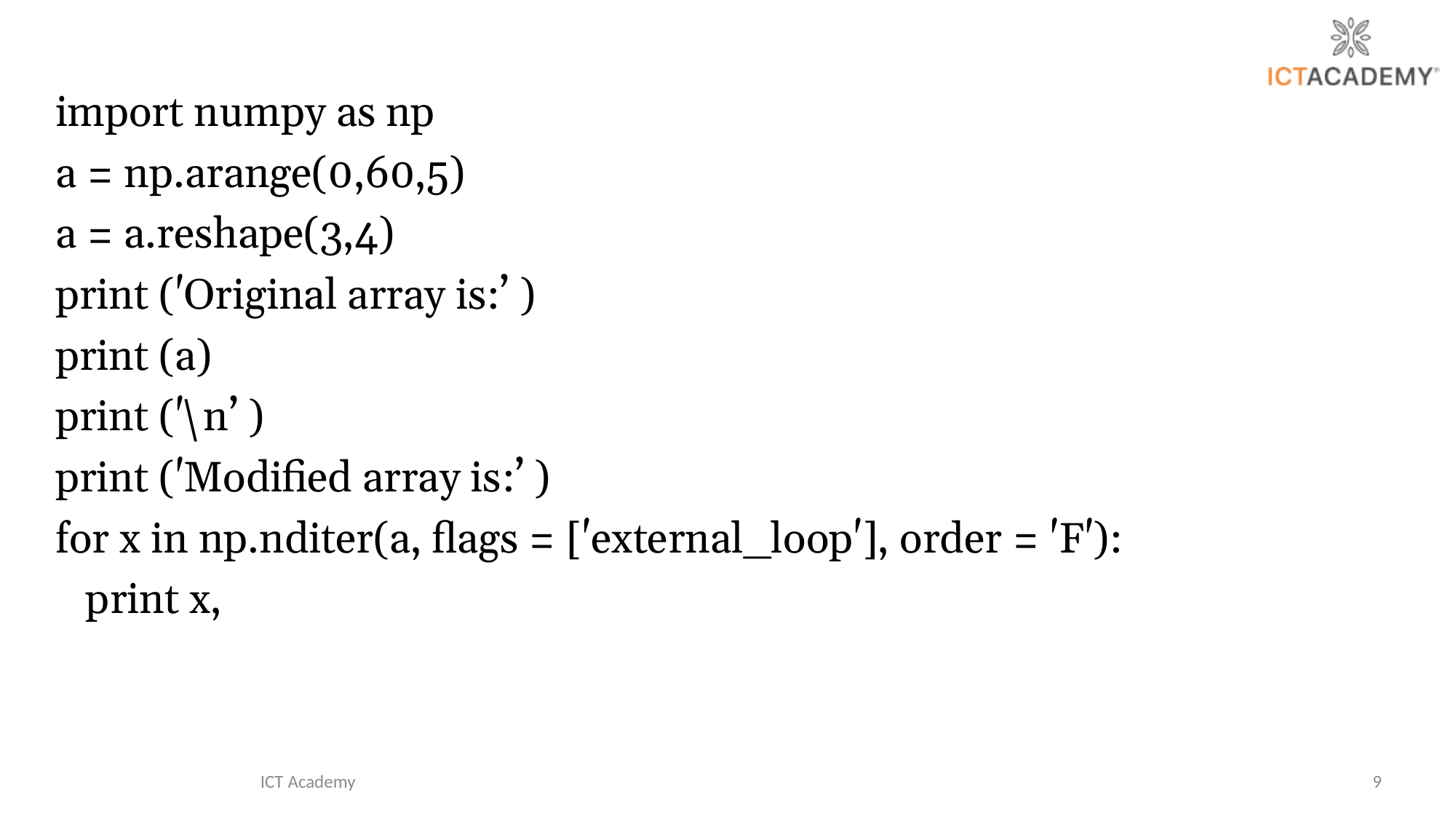

import numpy as np
a = np.arange(0,60,5)
a = a.reshape(3,4)
print ('Original array is:’ )
print (a)
print ('\n’ )
print ('Modified array is:’ )
for x in np.nditer(a, flags = ['external_loop'], order = 'F'):
   print x,
ICT Academy
9